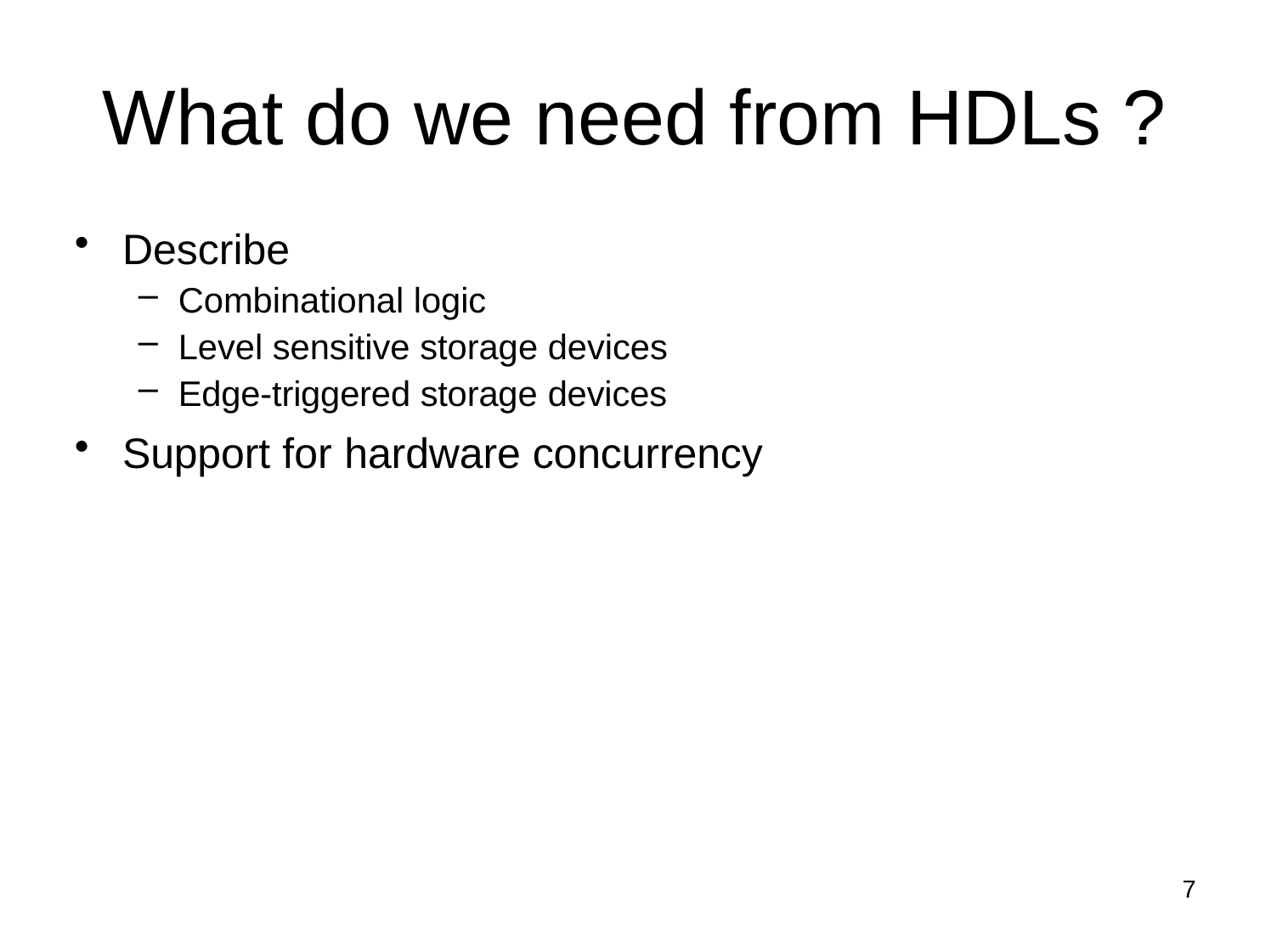

# What do we need from HDLs ?
Describe
Combinational logic
Level sensitive storage devices
Edge-triggered storage devices
Support for hardware concurrency
7